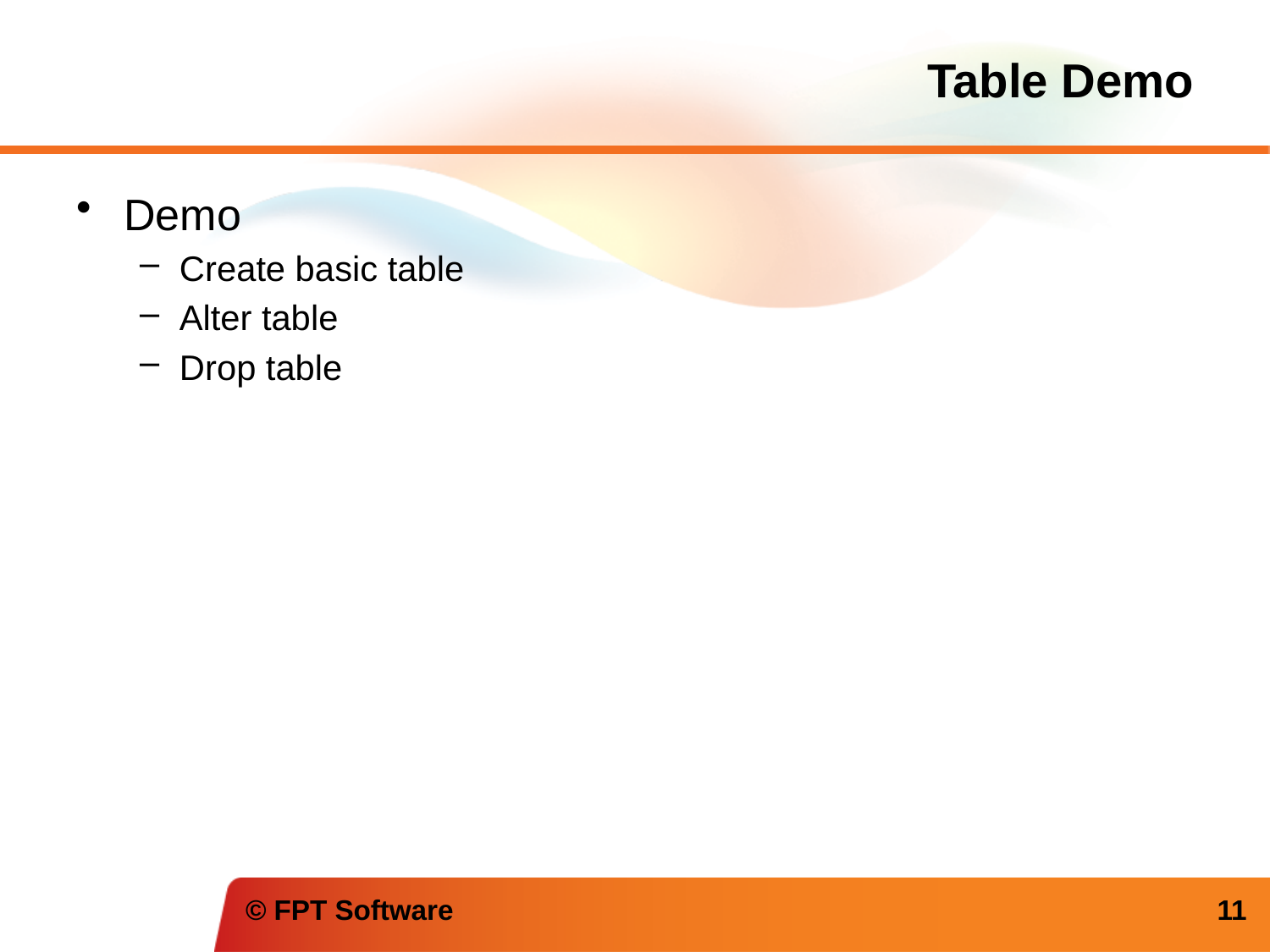

# Table Demo
Demo
Create basic table
Alter table
Drop table